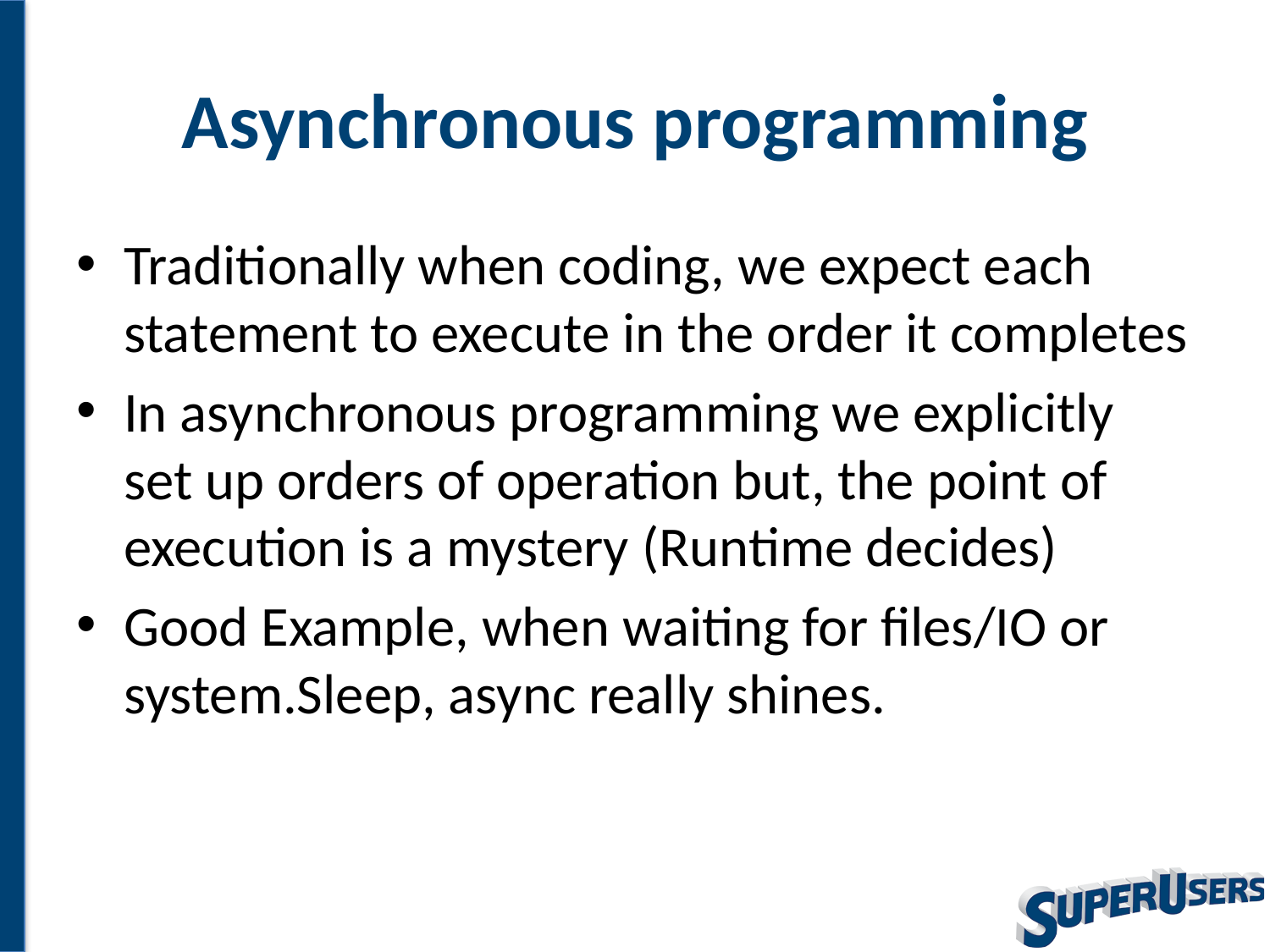

# Asynchronous programming
Traditionally when coding, we expect each statement to execute in the order it completes
In asynchronous programming we explicitly set up orders of operation but, the point of execution is a mystery (Runtime decides)
Good Example, when waiting for files/IO or system.Sleep, async really shines.